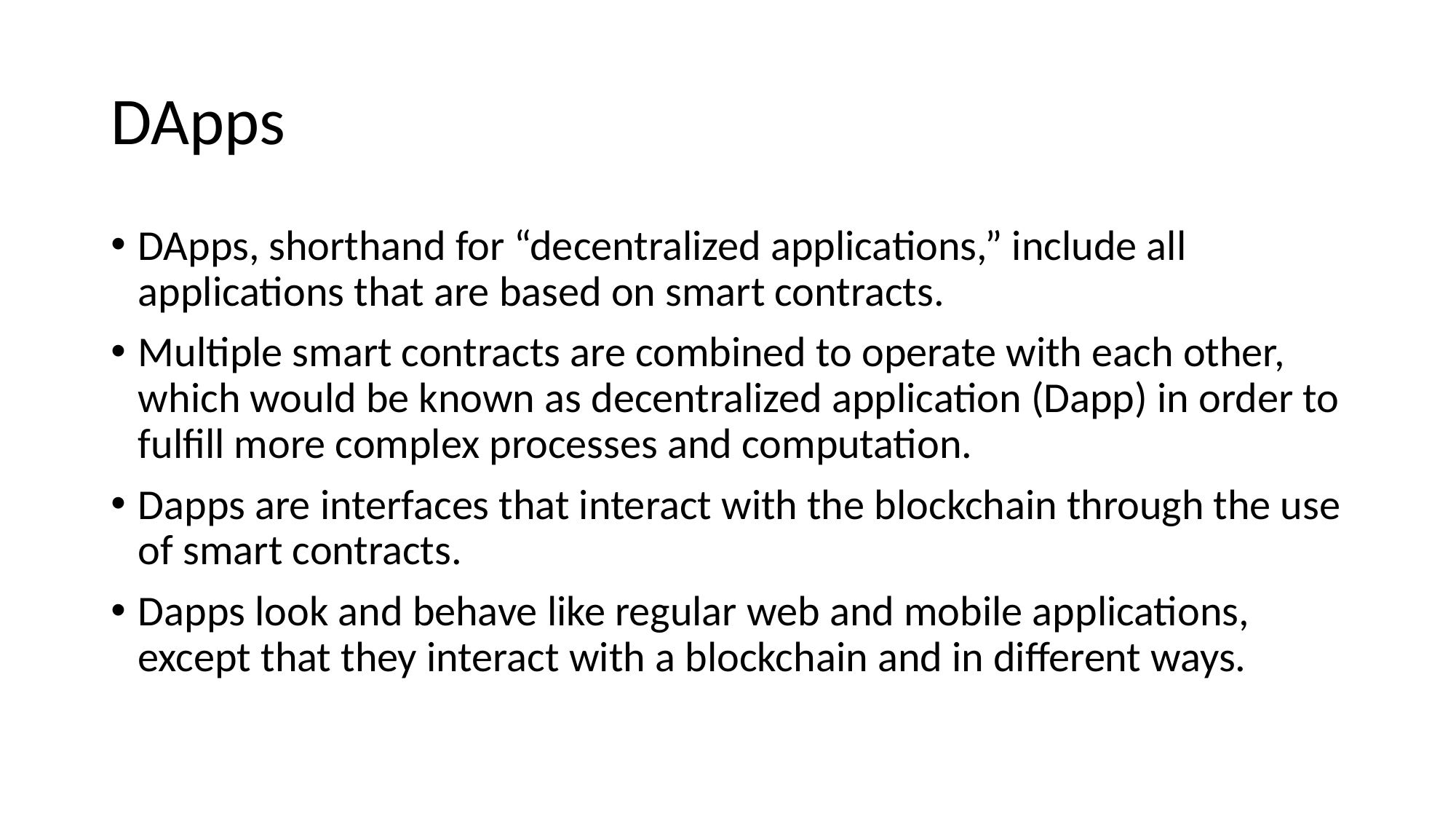

# DApps
DApps, shorthand for “decentralized applications,” include all applications that are based on smart contracts.
Multiple smart contracts are combined to operate with each other, which would be known as decentralized application (Dapp) in order to fulfill more complex processes and computation.
Dapps are interfaces that interact with the blockchain through the use of smart contracts.
Dapps look and behave like regular web and mobile applications, except that they interact with a blockchain and in different ways.